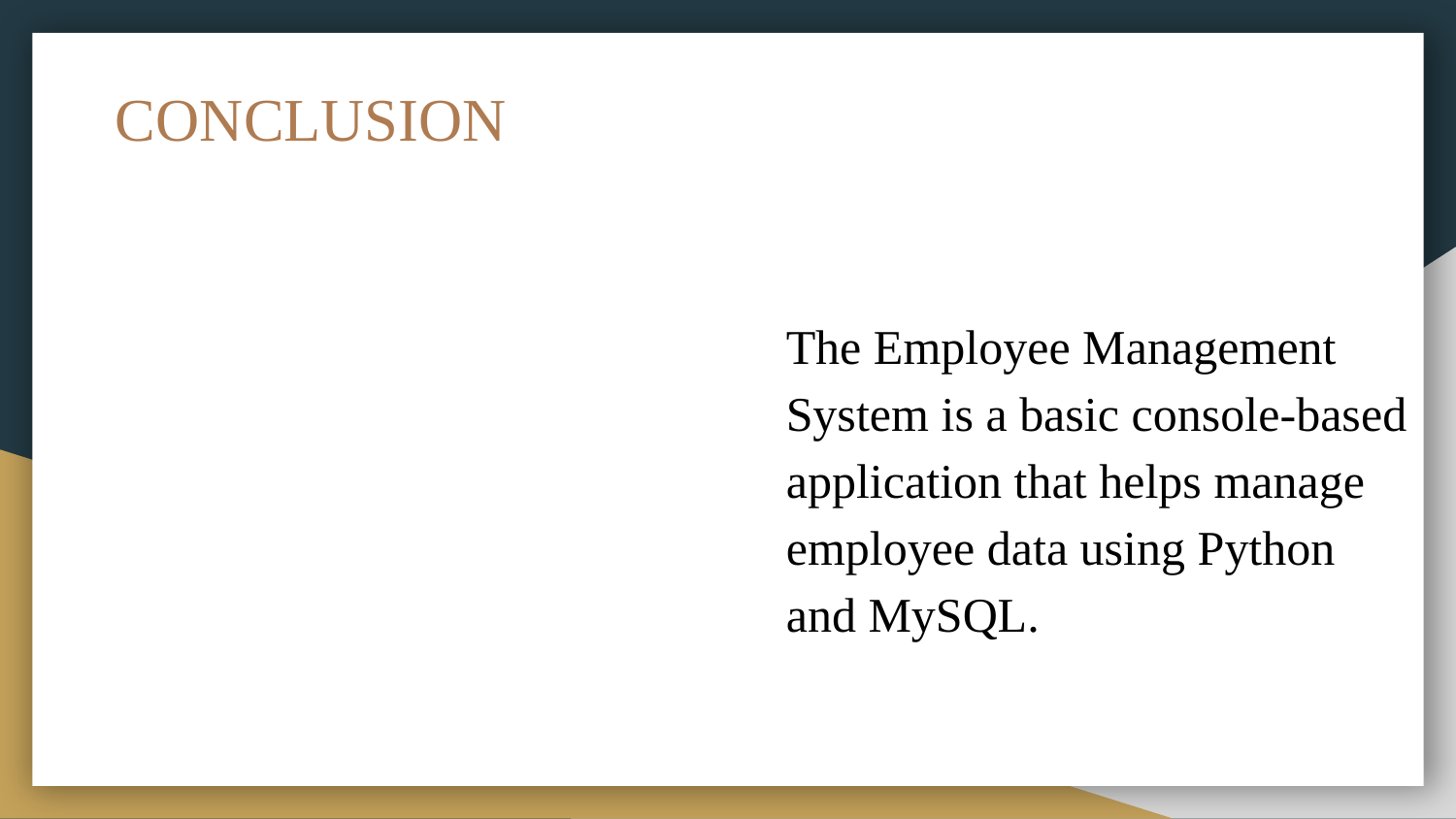

# CONCLUSION

The Employee Management System is a basic console-based application that helps manage employee data using Python and MySQL.